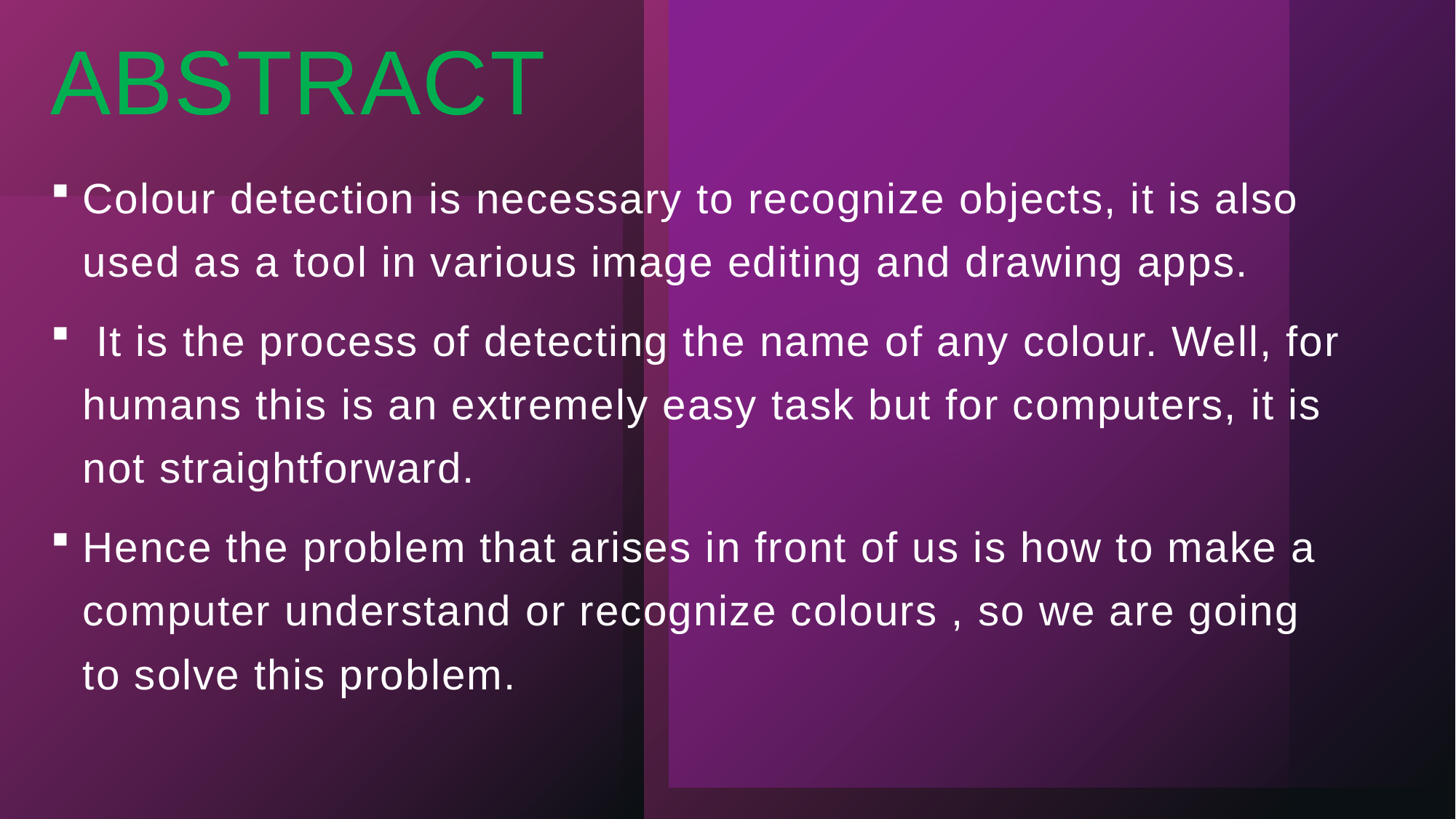

# ABSTRACT
Colour detection is necessary to recognize objects, it is also used as a tool in various image editing and drawing apps.
 It is the process of detecting the name of any colour. Well, for humans this is an extremely easy task but for computers, it is not straightforward.
Hence the problem that arises in front of us is how to make a computer understand or recognize colours , so we are going to solve this problem.